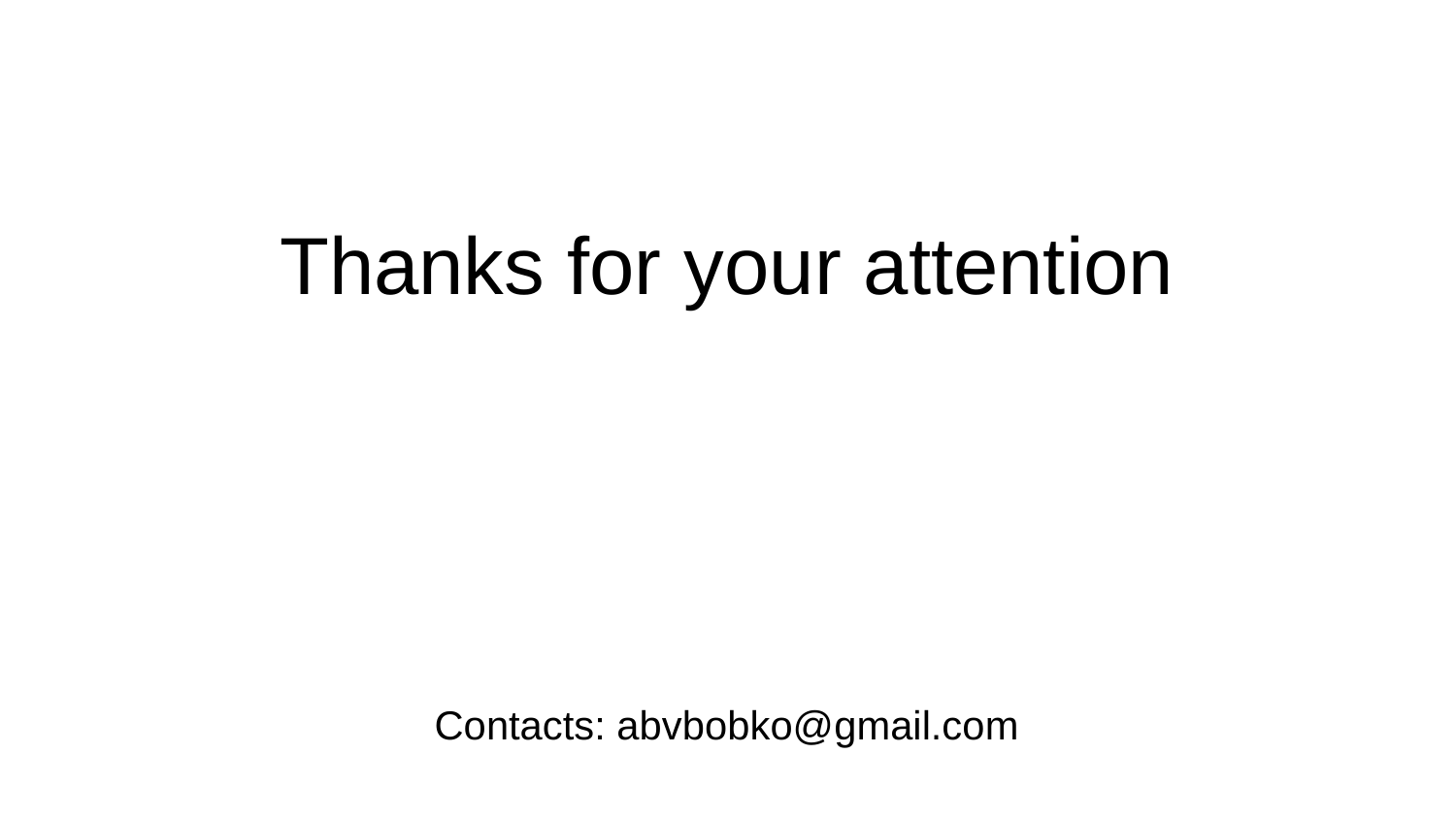

# Thanks for your attention
Contacts: abvbobko@gmail.com